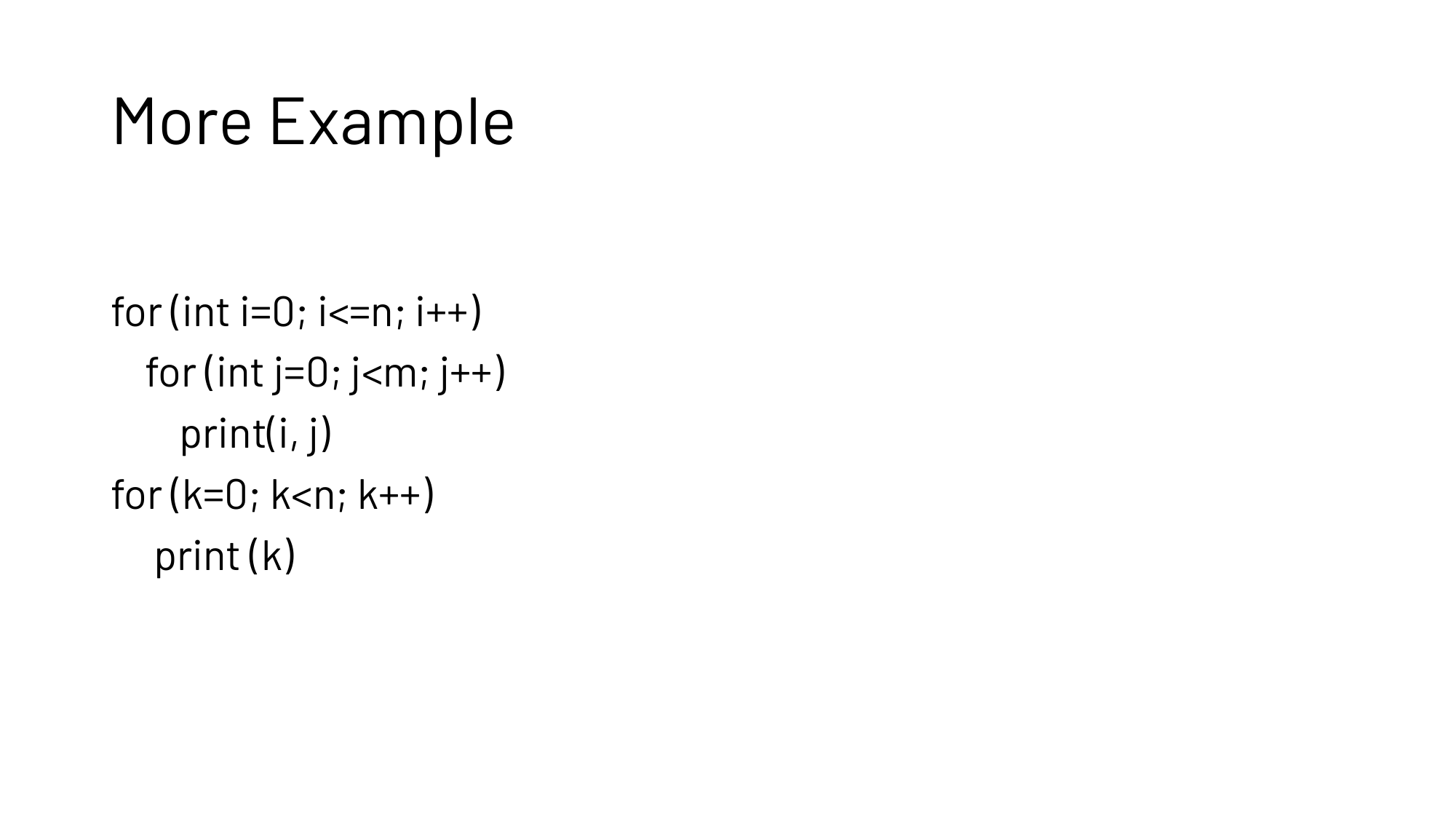

# More Example

for (int i=0; i<=n; i++)
    for (int j=0; j<m; j++)
        print(i, j)
for (k=0; k<n; k++)
     print (k)